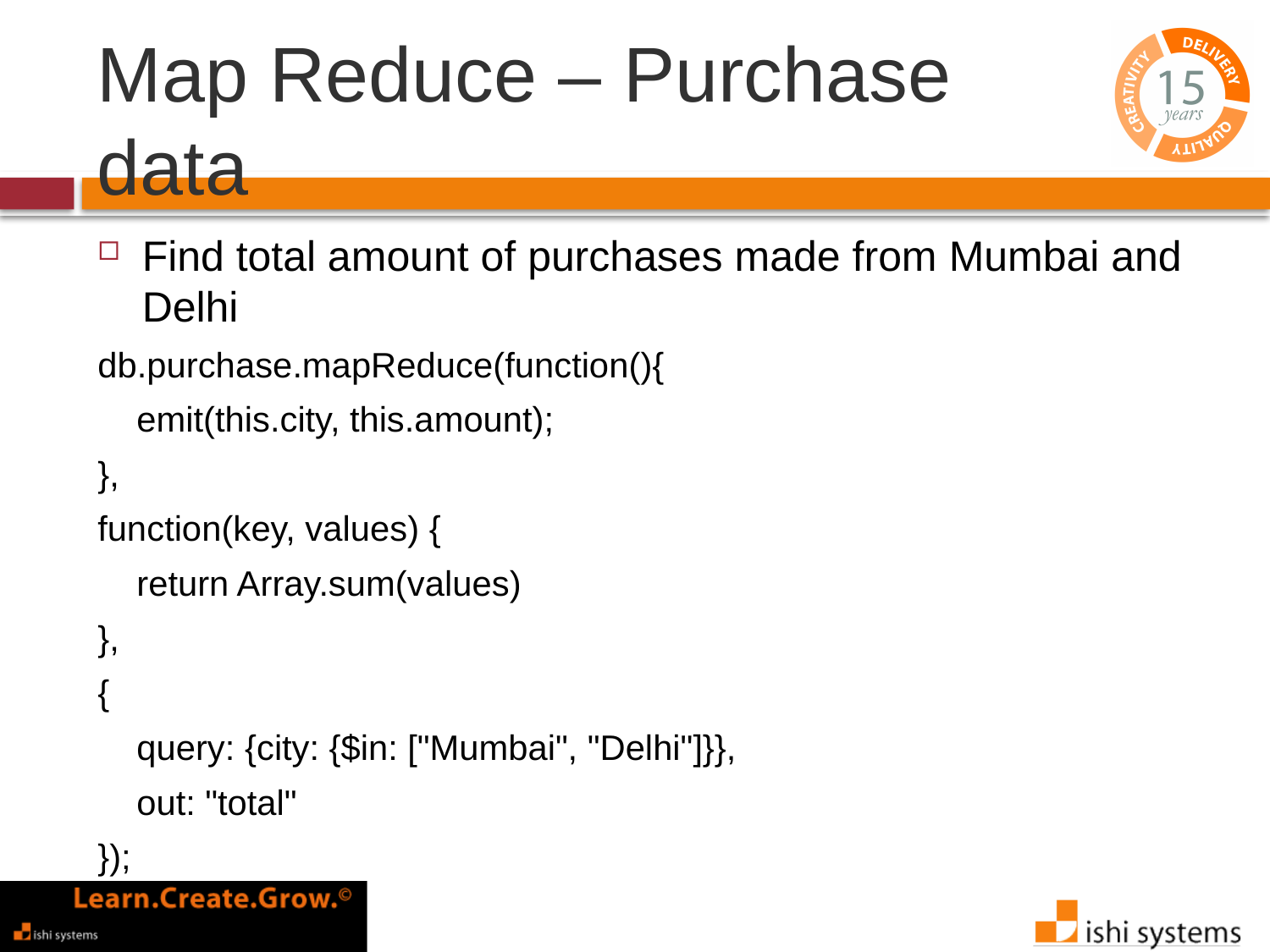

# Map Reduce – Purchase data
Find total amount of purchases made from Mumbai and Delhi
db.purchase.mapReduce(function(){
    emit(this.city, this.amount);
},
function(key, values) {
    return Array.sum(values)
},
{
    query: {city: {$in: ["Mumbai", "Delhi"]}},
    out: "total"
});